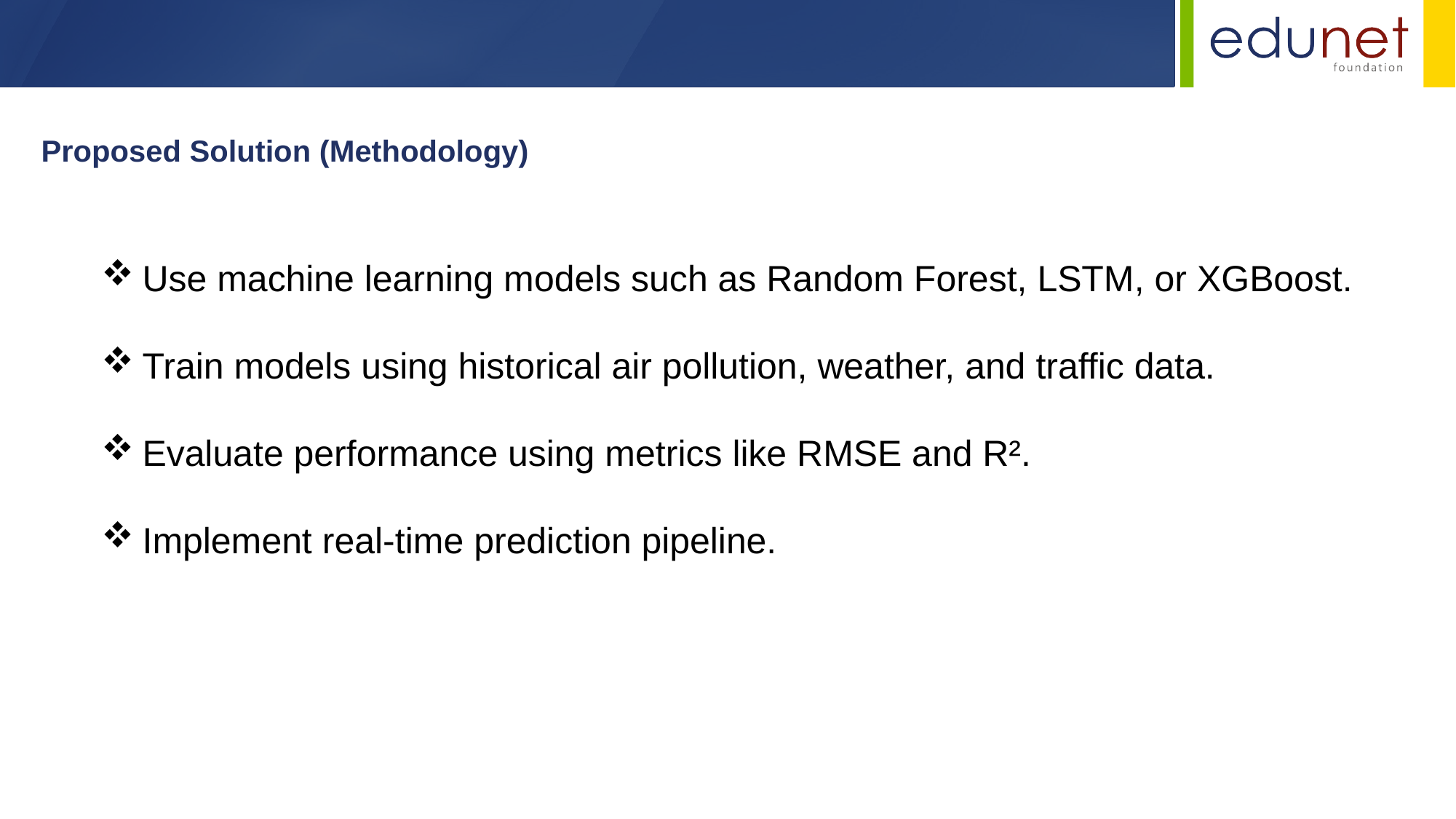

Proposed Solution (Methodology)
Use machine learning models such as Random Forest, LSTM, or XGBoost.

Train models using historical air pollution, weather, and traffic data.

Evaluate performance using metrics like RMSE and R².

Implement real-time prediction pipeline.